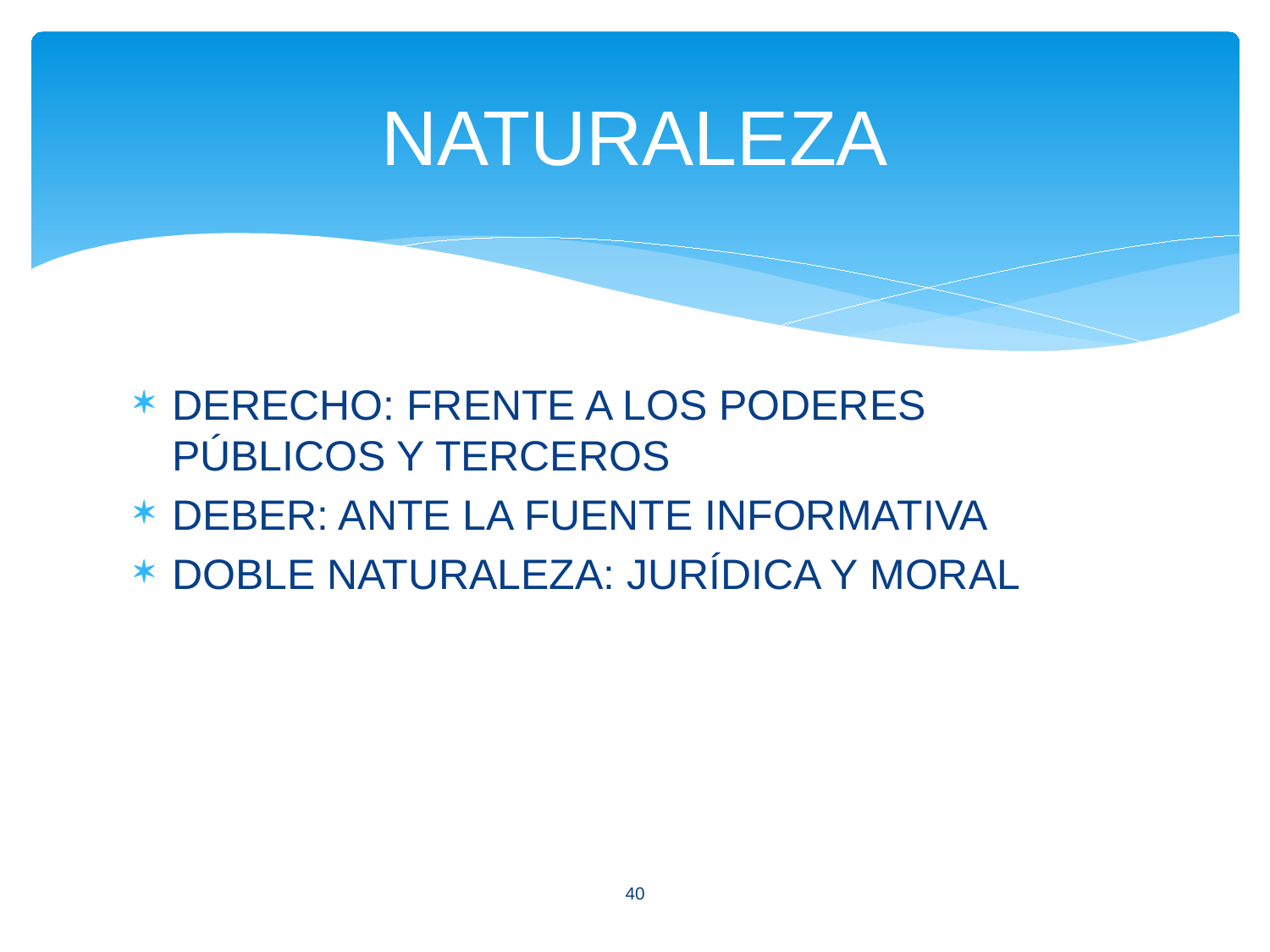

# NATURALEZA
DERECHO: FRENTE A LOS PODERES PÚBLICOS Y TERCEROS
DEBER: ANTE LA FUENTE INFORMATIVA
DOBLE NATURALEZA: JURÍDICA Y MORAL
40